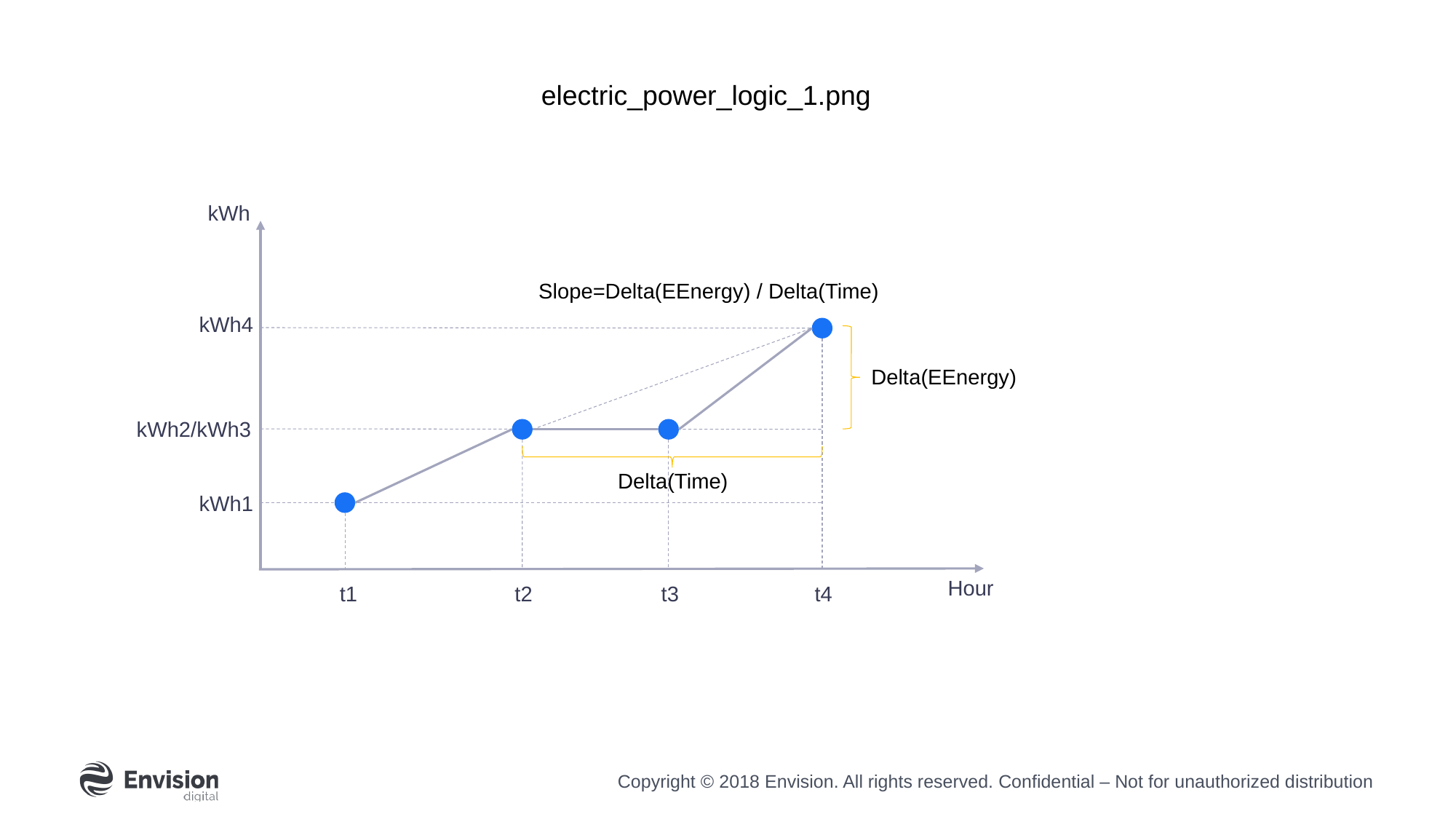

electric_power_logic_1.png
kWh
Slope=Delta(EEnergy) / Delta(Time)
kWh4

Delta(EEnergy)
kWh2/kWh3

Delta(Time)
kWh1

Hour
t1
t2
t3
t4